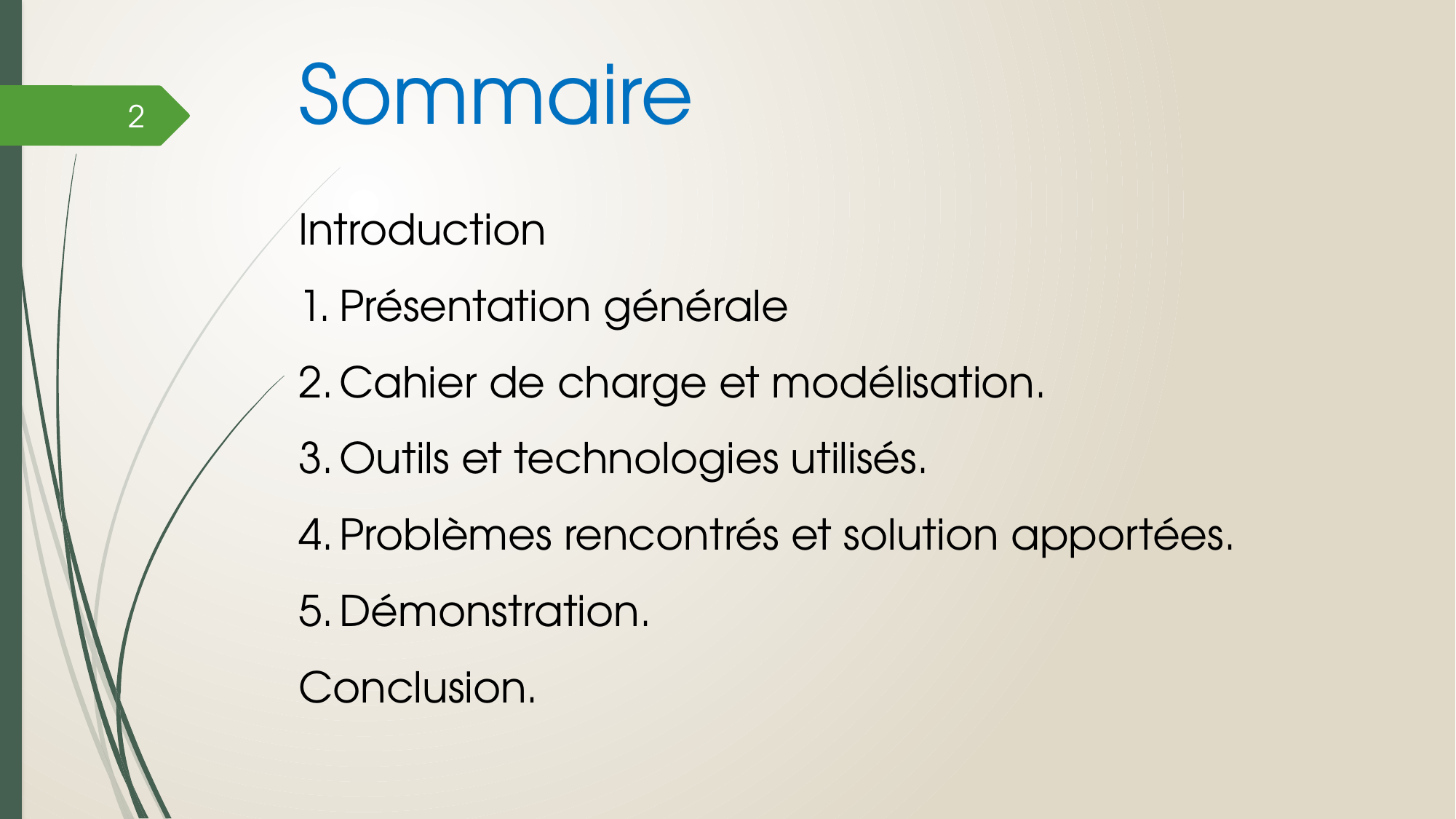

# Sommaire
2
Introduction
Présentation générale
Cahier de charge et modélisation.
Outils et technologies utilisés.
Problèmes rencontrés et solution apportées.
Démonstration.
Conclusion.